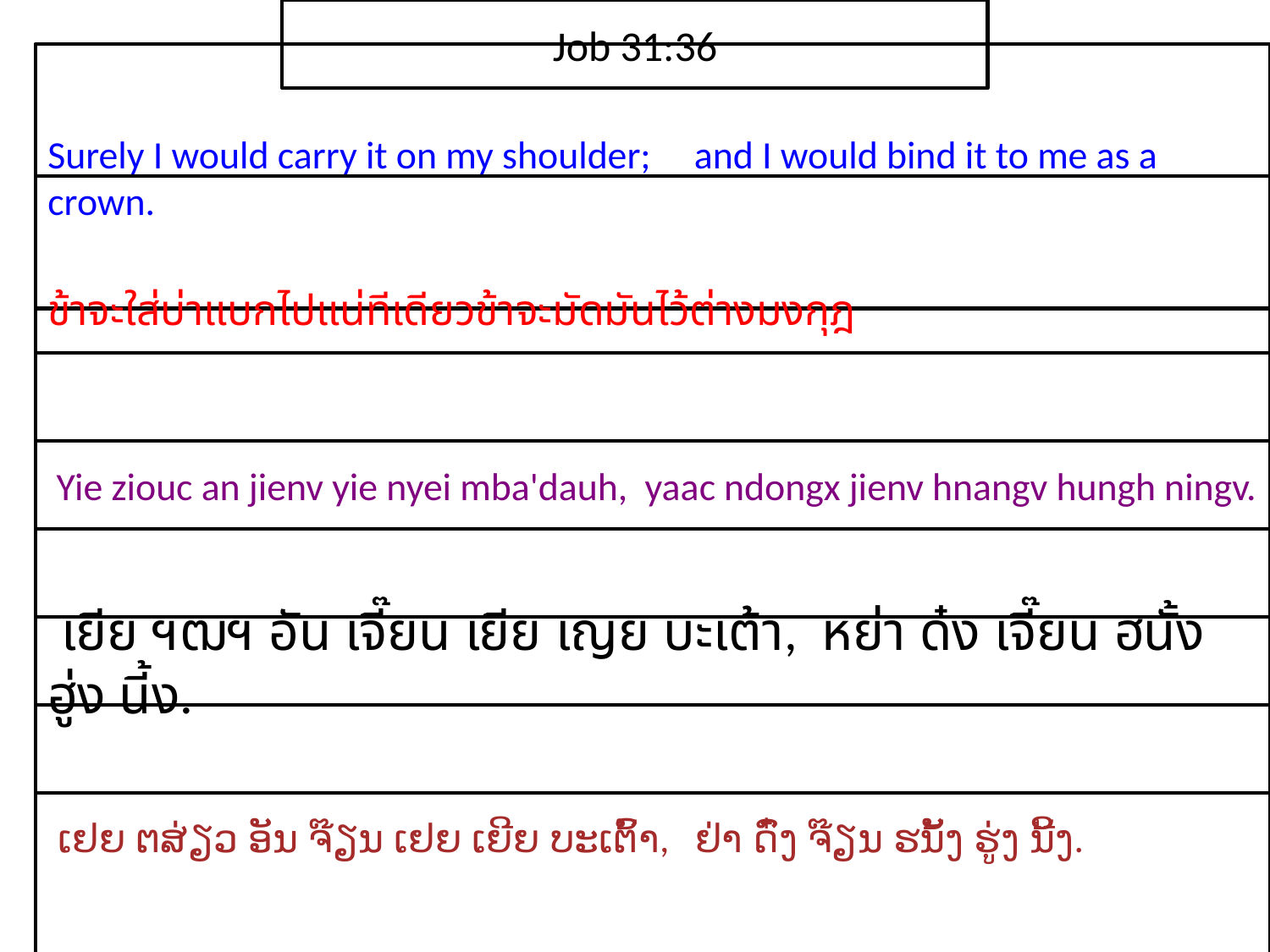

Job 31:36
Surely I would carry it on my shoulder;     and I would bind it to me as a crown.
ข้า​จะ​ใส่​บ่า​แบก​ไป​แน่​ทีเดียวข้า​จะ​มัด​มัน​ไว้​ต่าง​มงกุฎ
 Yie ziouc an jienv yie nyei mba'dauh,  yaac ndongx jienv hnangv hungh ningv.
 เยีย ฯฒฯ อัน เจี๊ยน เยีย เญย บะเต้า,  หย่า ด๋ง เจี๊ยน ฮนั้ง ฮู่ง นี้ง.
 ເຢຍ ຕສ່ຽວ ອັນ ຈ໊ຽນ ເຢຍ ເຍີຍ ບະເຕົ້າ,   ຢ່າ ດົ໋ງ ຈ໊ຽນ ຮນັ້ງ ຮູ່ງ ນີ້ງ.